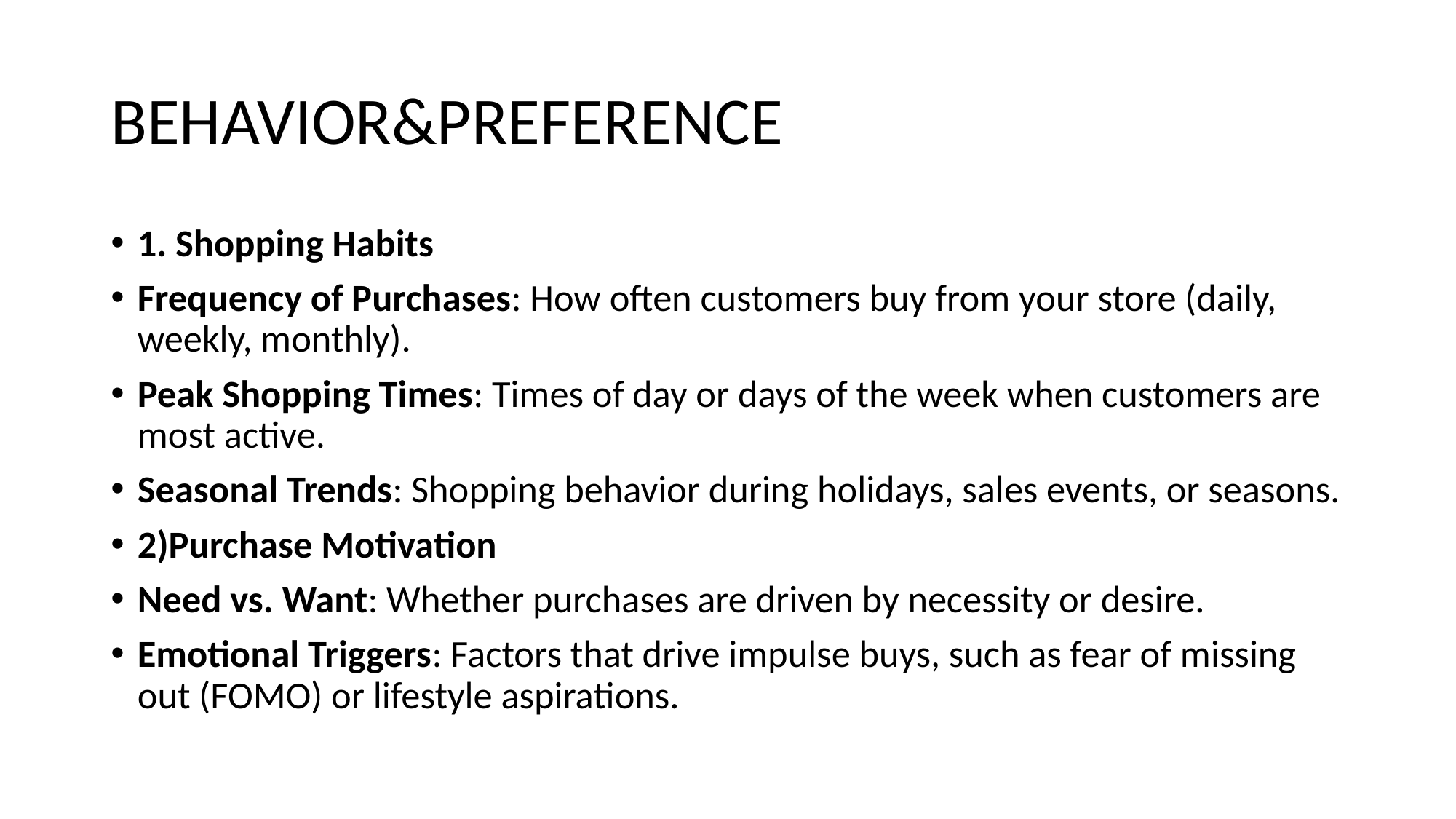

# BEHAVIOR&PREFERENCE
1. Shopping Habits
Frequency of Purchases: How often customers buy from your store (daily, weekly, monthly).
Peak Shopping Times: Times of day or days of the week when customers are most active.
Seasonal Trends: Shopping behavior during holidays, sales events, or seasons.
2)Purchase Motivation
Need vs. Want: Whether purchases are driven by necessity or desire.
Emotional Triggers: Factors that drive impulse buys, such as fear of missing out (FOMO) or lifestyle aspirations.